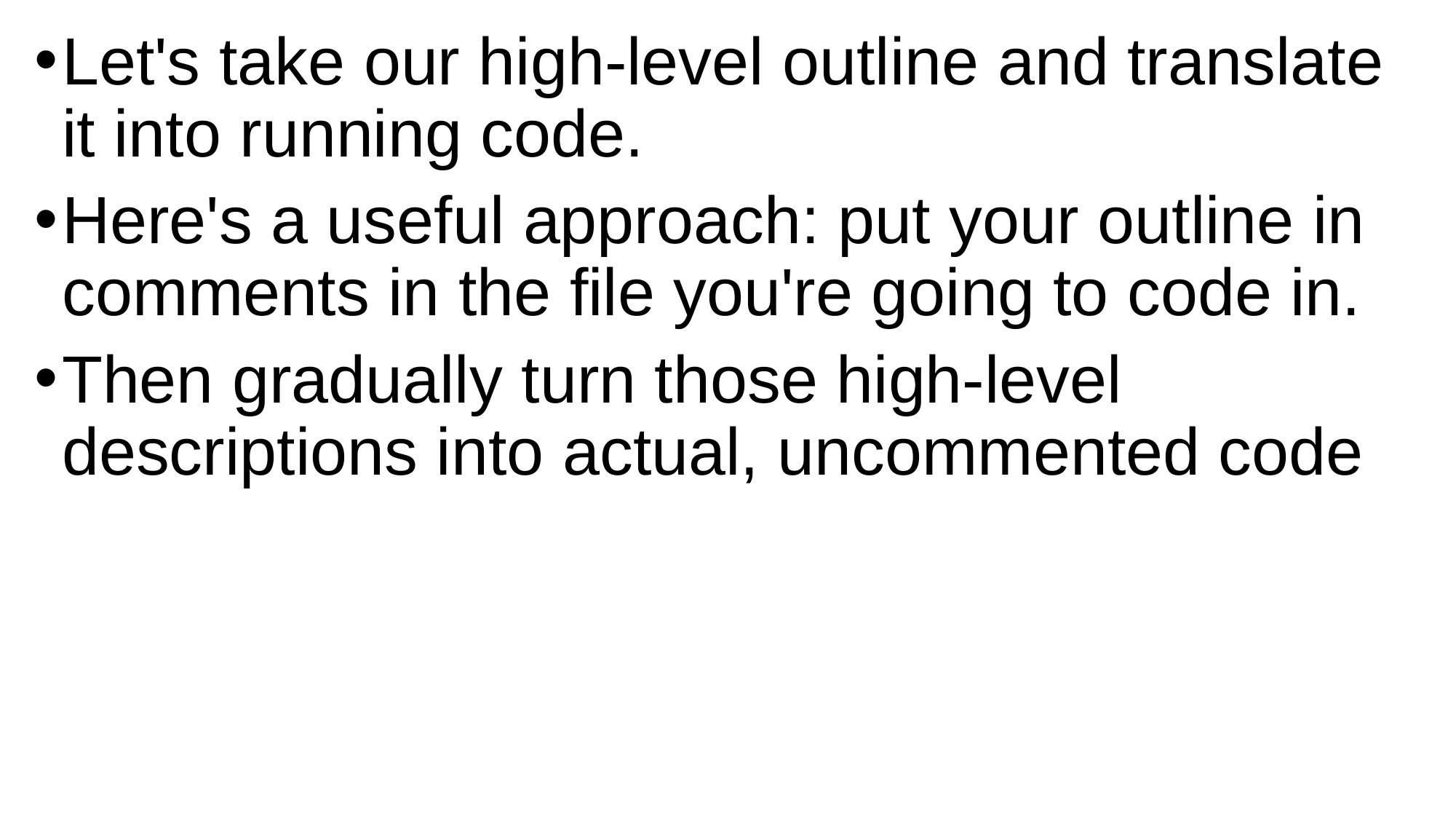

Let's take our high-level outline and translate it into running code.
Here's a useful approach: put your outline in comments in the file you're going to code in.
Then gradually turn those high-level descriptions into actual, uncommented code